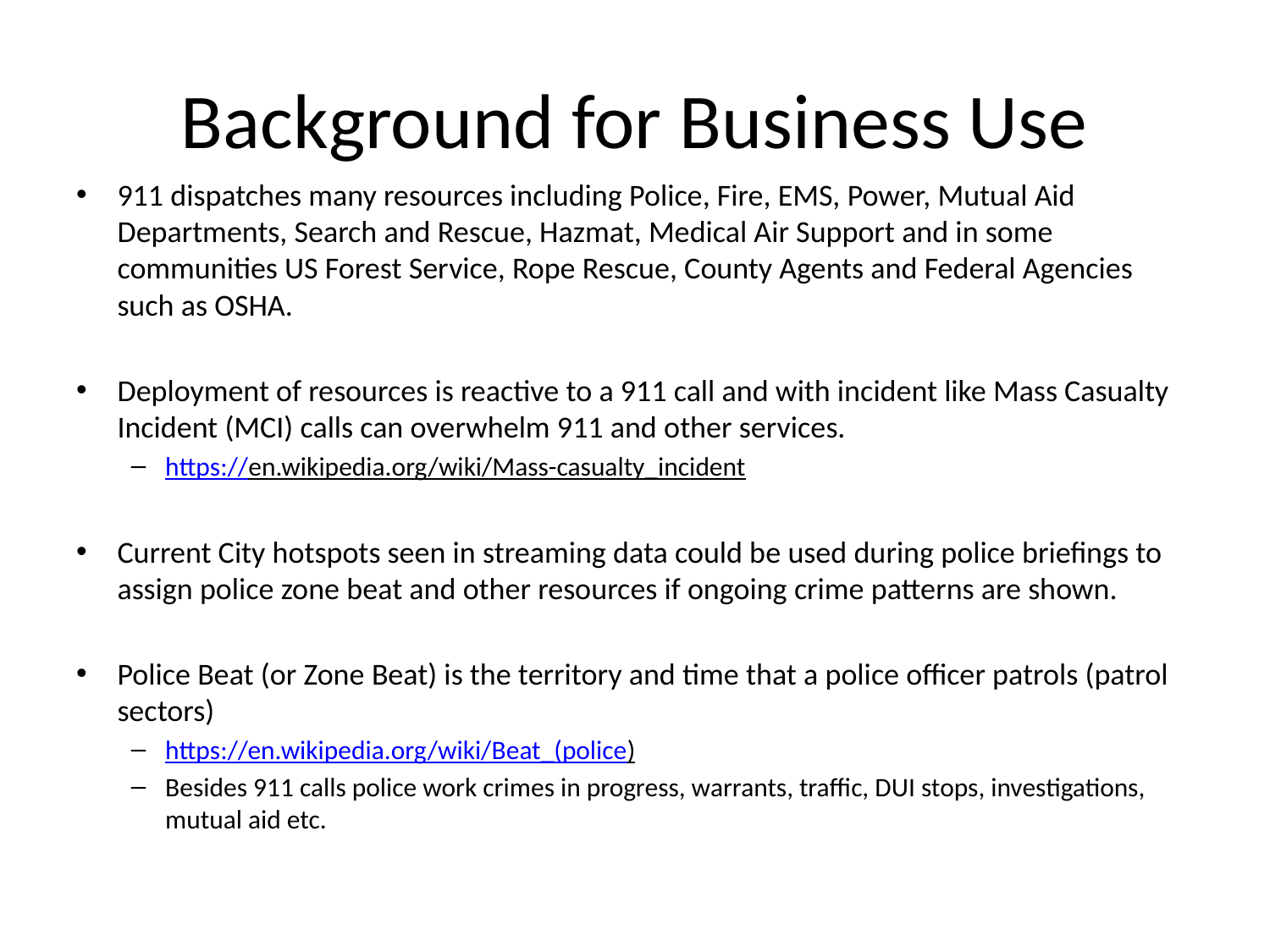

# Background for Business Use
911 dispatches many resources including Police, Fire, EMS, Power, Mutual Aid Departments, Search and Rescue, Hazmat, Medical Air Support and in some communities US Forest Service, Rope Rescue, County Agents and Federal Agencies such as OSHA.

Deployment of resources is reactive to a 911 call and with incident like Mass Casualty Incident (MCI) calls can overwhelm 911 and other services.
https://en.wikipedia.org/wiki/Mass-casualty_incident

Current City hotspots seen in streaming data could be used during police briefings to assign police zone beat and other resources if ongoing crime patterns are shown.

Police Beat (or Zone Beat) is the territory and time that a police officer patrols (patrol sectors)
https://en.wikipedia.org/wiki/Beat_(police)
Besides 911 calls police work crimes in progress, warrants, traffic, DUI stops, investigations, mutual aid etc.